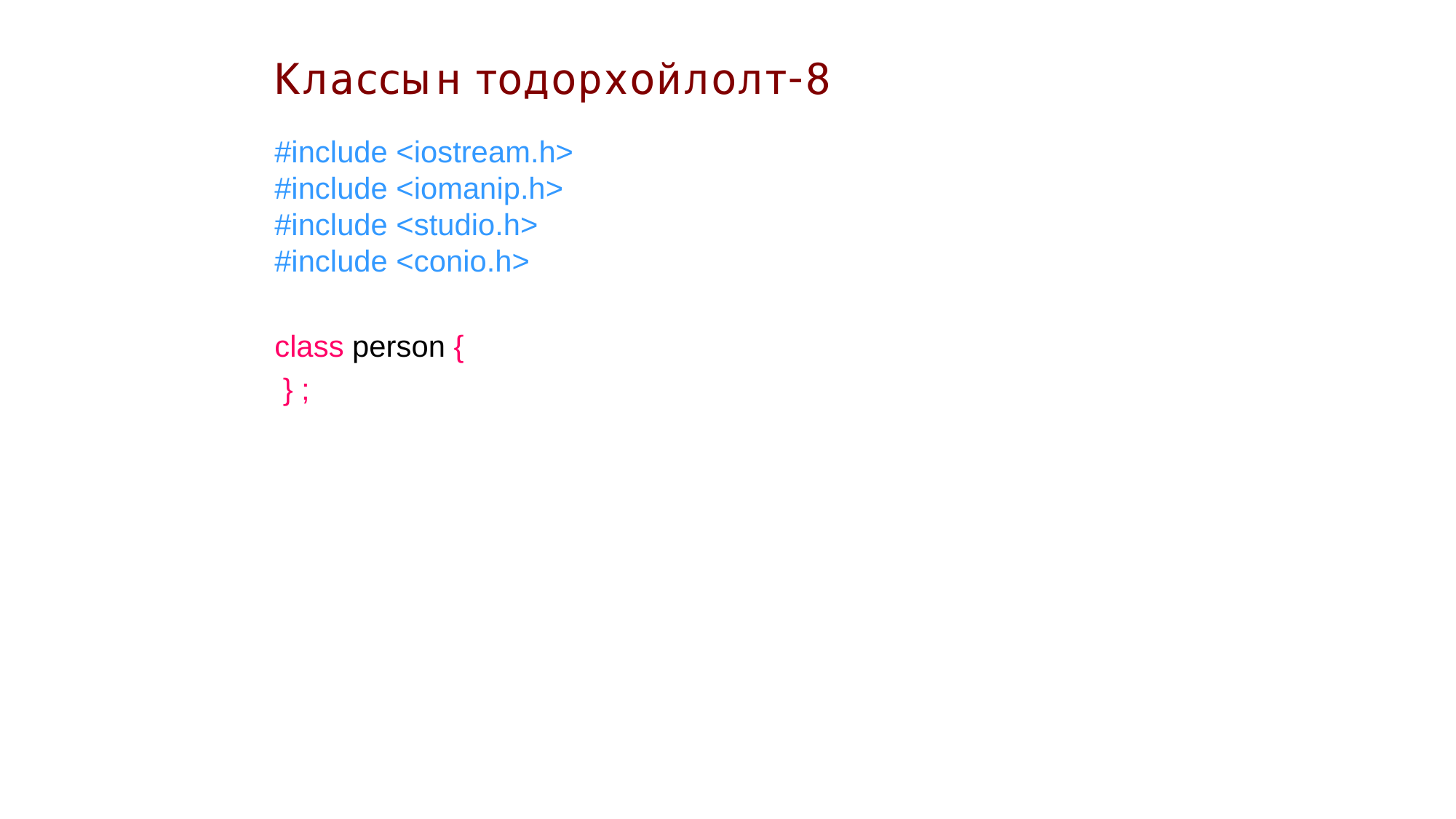

Классын тодорхойлолт-8
#include <iostream.h>
#include <iomanip.h>
#include <studio.h>
#include <conio.h>

class person {
 } ;